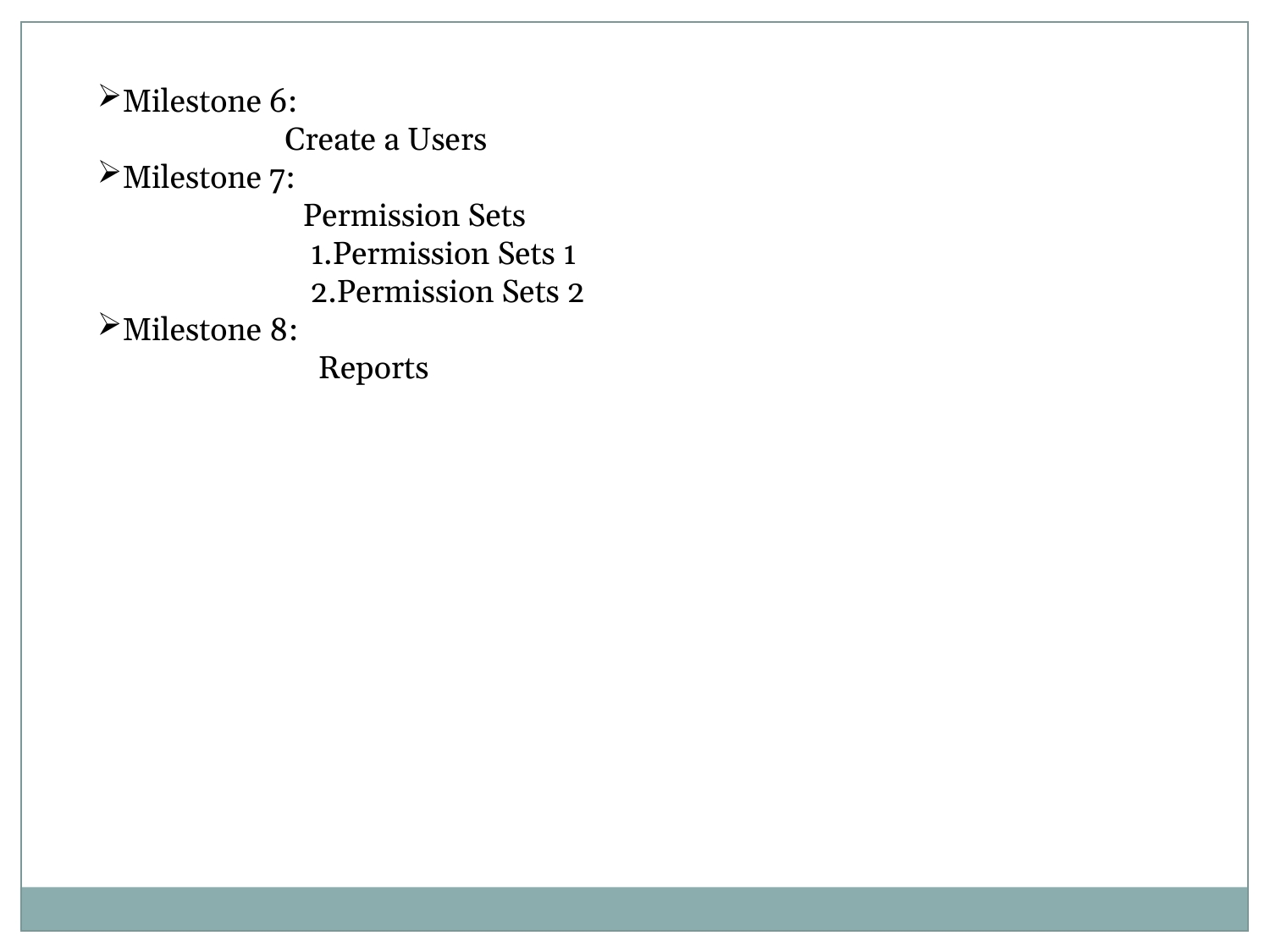

Milestone 6:
	        Create a Users
Milestone 7:
                           Permission Sets
                            1.Permission Sets 1
                            2.Permission Sets 2
Milestone 8:
                             Reports